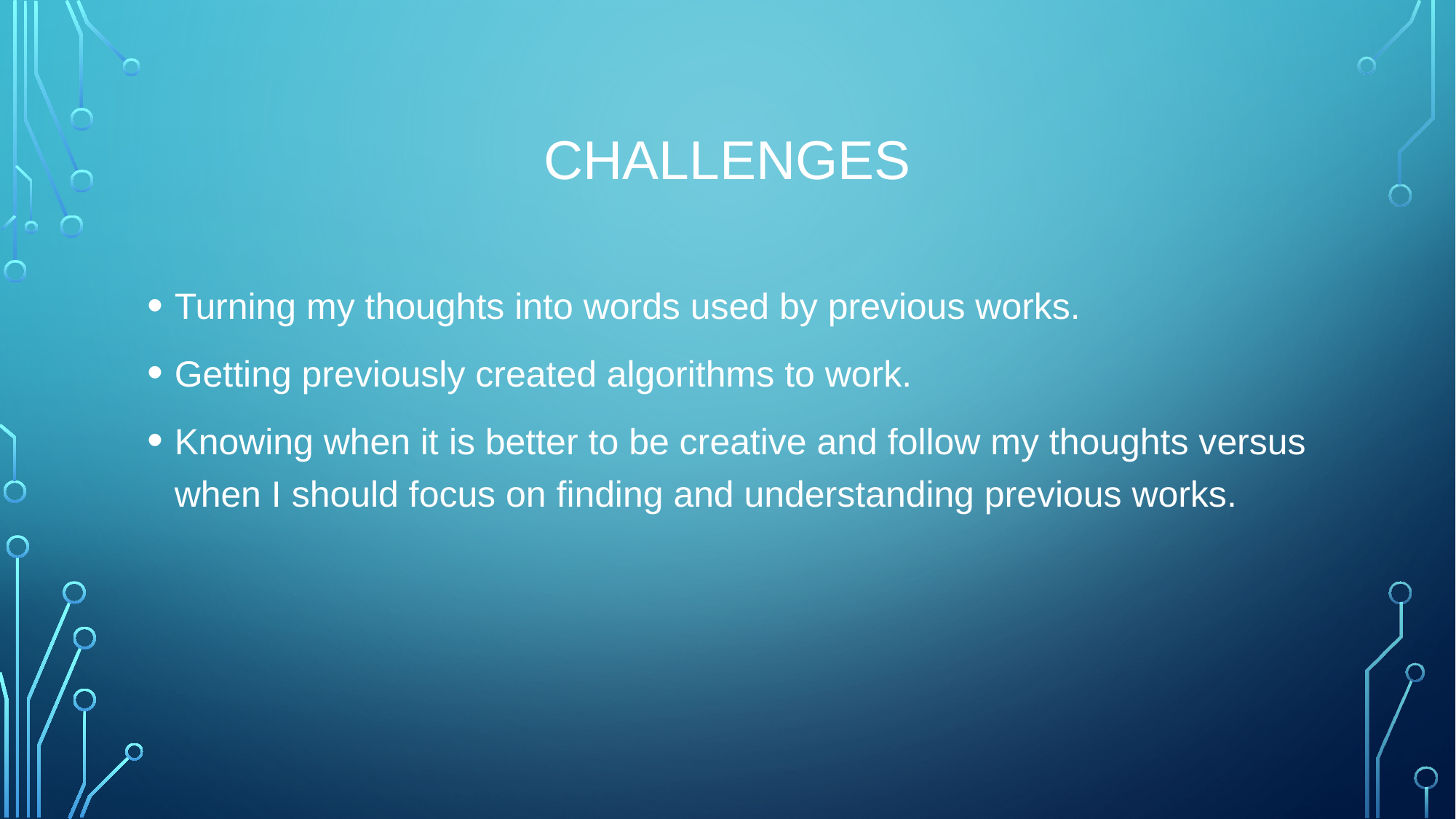

# Challenges
Turning my thoughts into words used by previous works.
Getting previously created algorithms to work.
Knowing when it is better to be creative and follow my thoughts versus when I should focus on finding and understanding previous works.